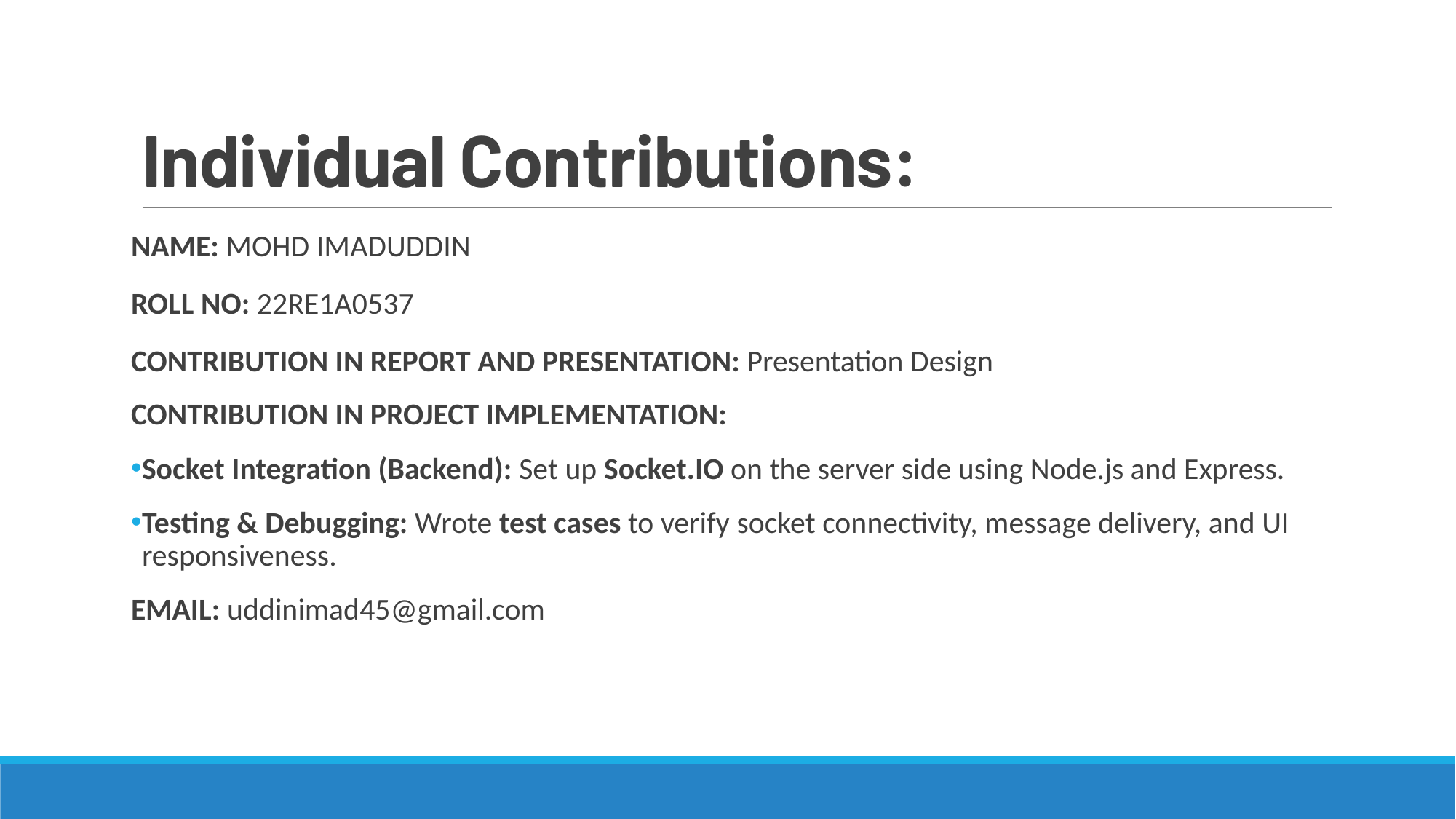

# Individual Contributions:
NAME: MOHD IMADUDDIN
ROLL NO: 22RE1A0537
CONTRIBUTION IN REPORT AND PRESENTATION: Presentation Design
CONTRIBUTION IN PROJECT IMPLEMENTATION:
Socket Integration (Backend): Set up Socket.IO on the server side using Node.js and Express.
Testing & Debugging: Wrote test cases to verify socket connectivity, message delivery, and UI responsiveness.
EMAIL: uddinimad45@gmail.com